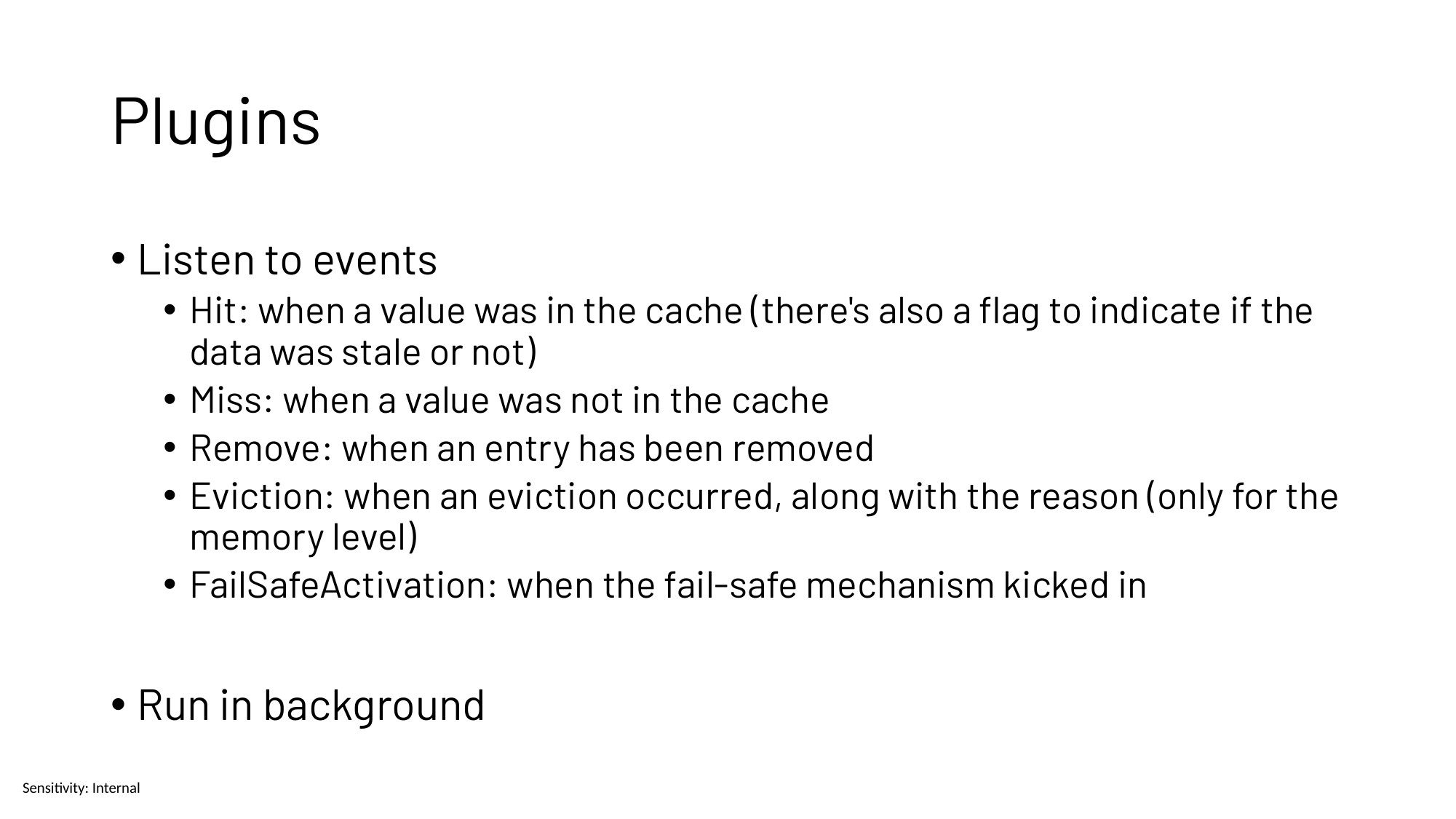

# Plugins

Listen to events
Hit: when a value was in the cache (there's also a flag to indicate if the data was stale or not)
Miss: when a value was not in the cache
Remove: when an entry has been removed
Eviction: when an eviction occurred, along with the reason (only for the memory level)
FailSafeActivation: when the fail-safe mechanism kicked in

Run in background